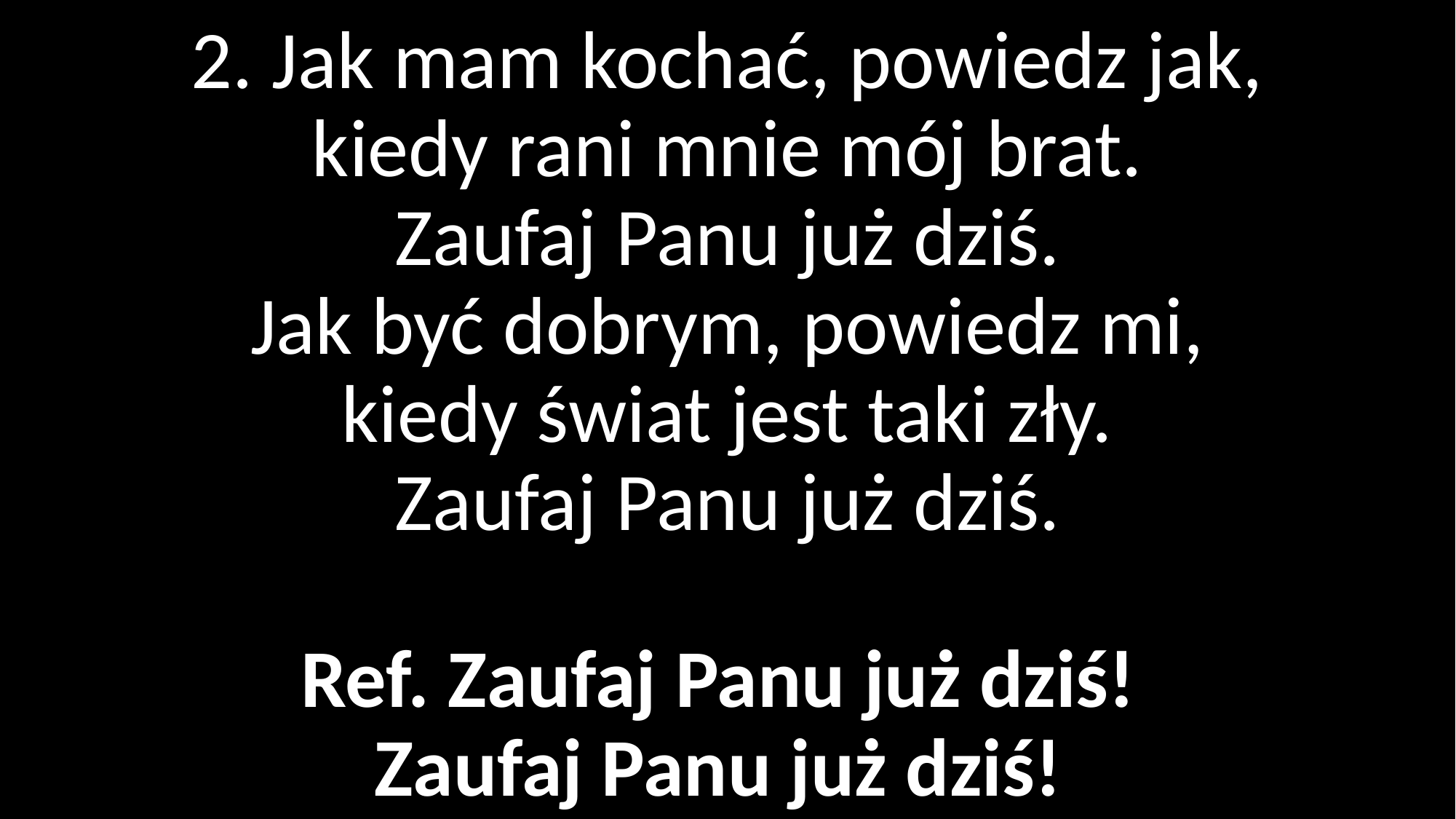

# 2. Jak mam kochać, powiedz jak, kiedy rani mnie mój brat. Zaufaj Panu już dziś. Jak być dobrym, powiedz mi, kiedy świat jest taki zły. Zaufaj Panu już dziś. Ref. Zaufaj Panu już dziś! Zaufaj Panu już dziś!